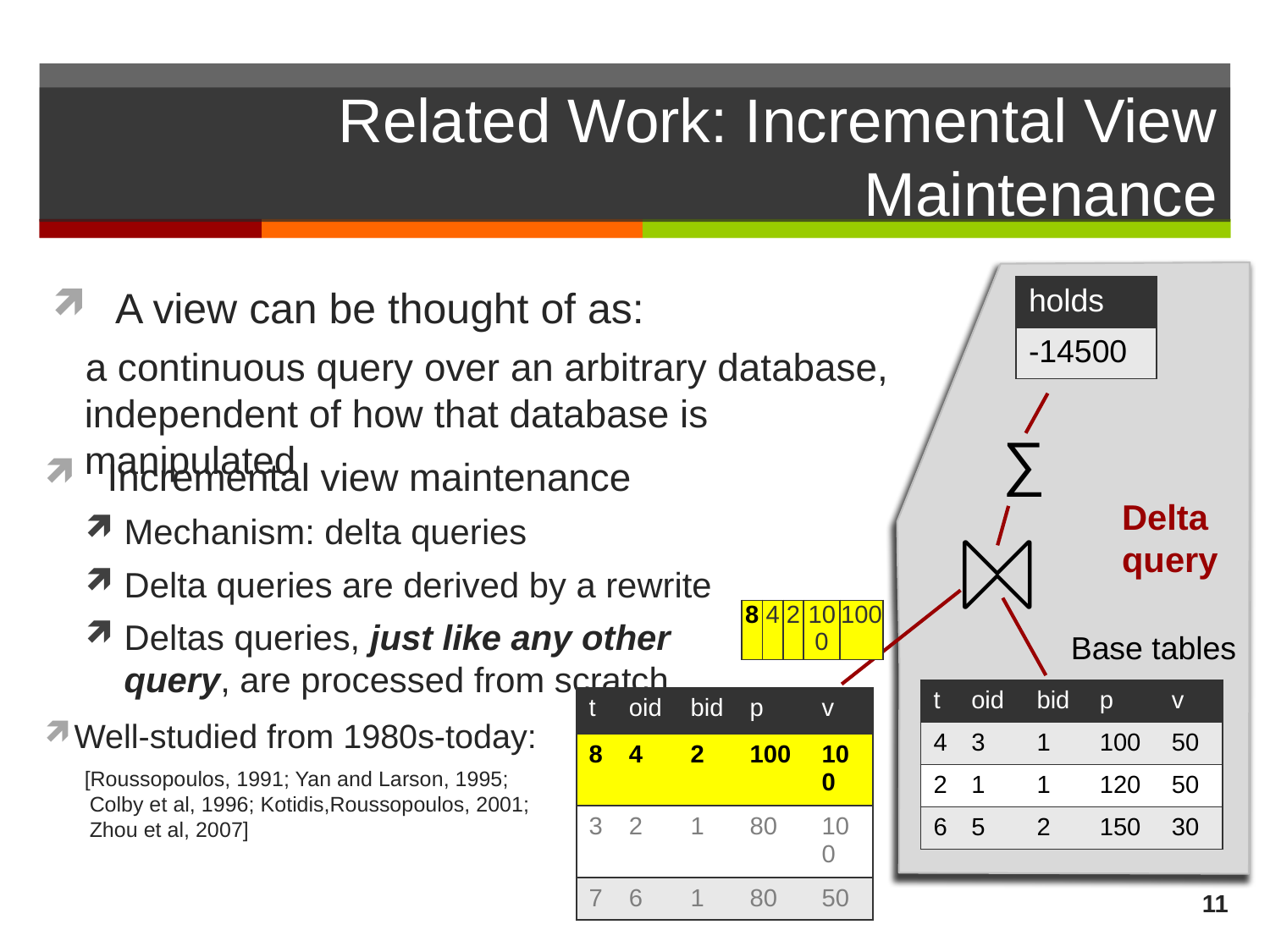

# Related Work: Incremental View Maintenance

A view can be thought of as:
a continuous query over an arbitrary database, independent of how that database is manipulated
| holds |
| --- |
| -14500 |
∑
Incremental view maintenance
Mechanism: delta queries
Delta queries are derived by a rewrite
Deltas queries, just like any other query, are processed from scratch

Delta query
⨝
| 8 | 4 | 2 | 100 | 100 |
| --- | --- | --- | --- | --- |
Base tables
| t | oid | bid | p | v |
| --- | --- | --- | --- | --- |
| 4 | 3 | 1 | 100 | 50 |
| 2 | 1 | 1 | 120 | 50 |
| 6 | 5 | 2 | 150 | 30 |
| t | oid | bid | p | v |
| --- | --- | --- | --- | --- |
| 8 | 4 | 2 | 100 | 100 |
| 3 | 2 | 1 | 80 | 100 |
| 7 | 6 | 1 | 80 | 50 |
Well-studied from 1980s-today:
[Roussopoulos, 1991; Yan and Larson, 1995;
 Colby et al, 1996; Kotidis,Roussopoulos, 2001;
 Zhou et al, 2007]

Delta tables